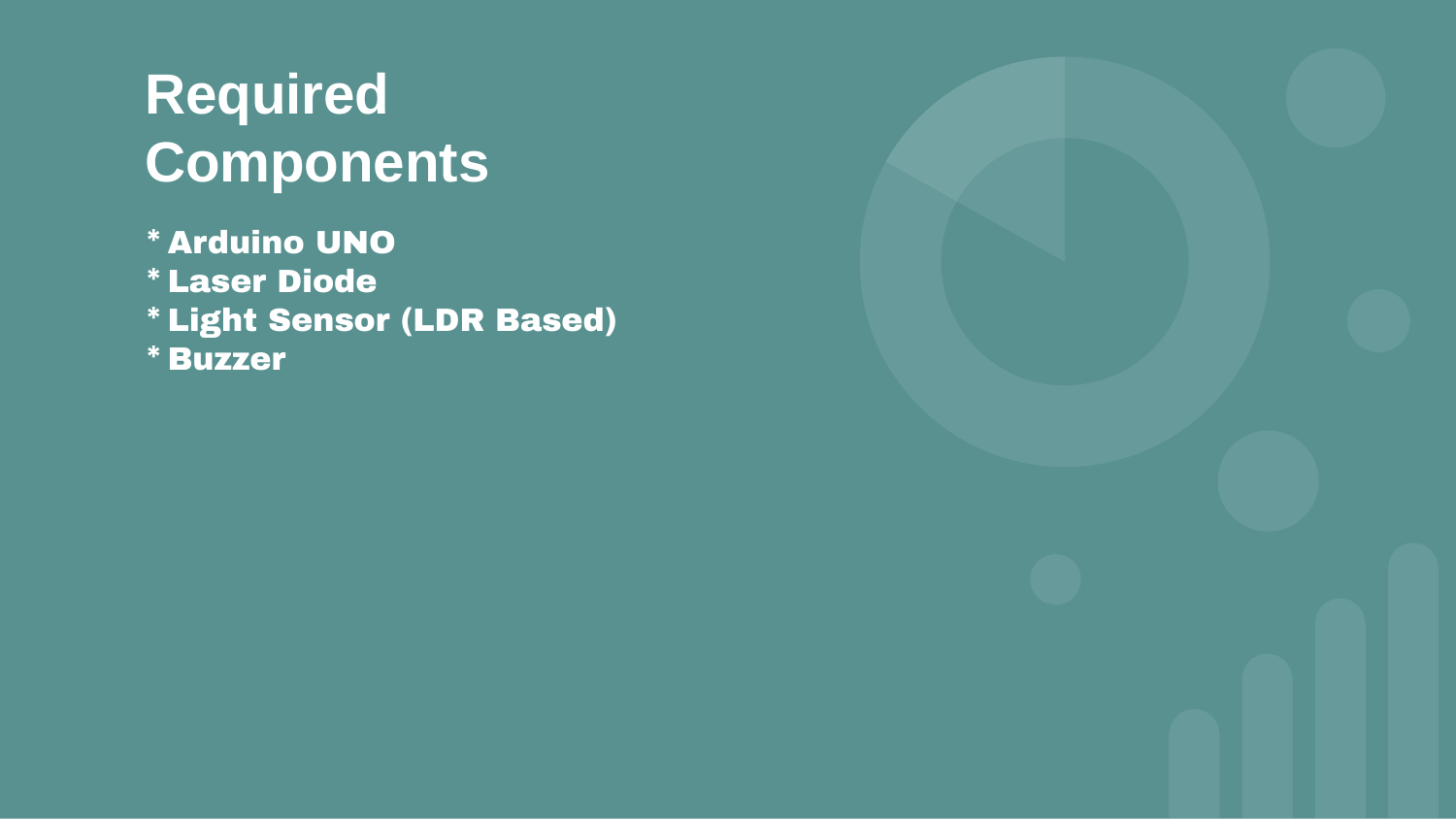

# Required Components
Arduino UNO
Laser Diode
Light Sensor (LDR Based)
Buzzer